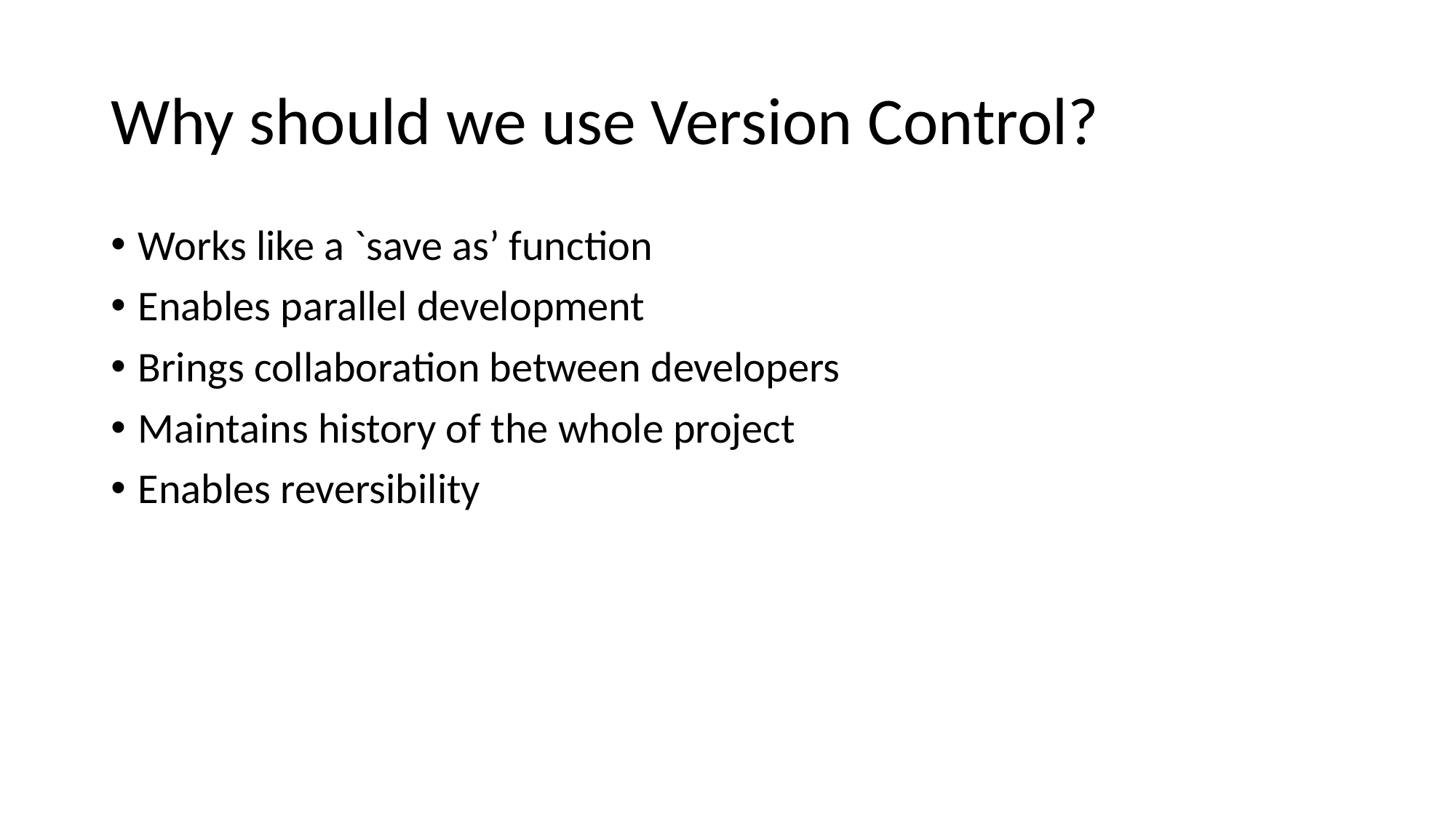

# Why should we use Version Control?
Works like a `save as’ function
Enables parallel development
Brings collaboration between developers
Maintains history of the whole project
Enables reversibility